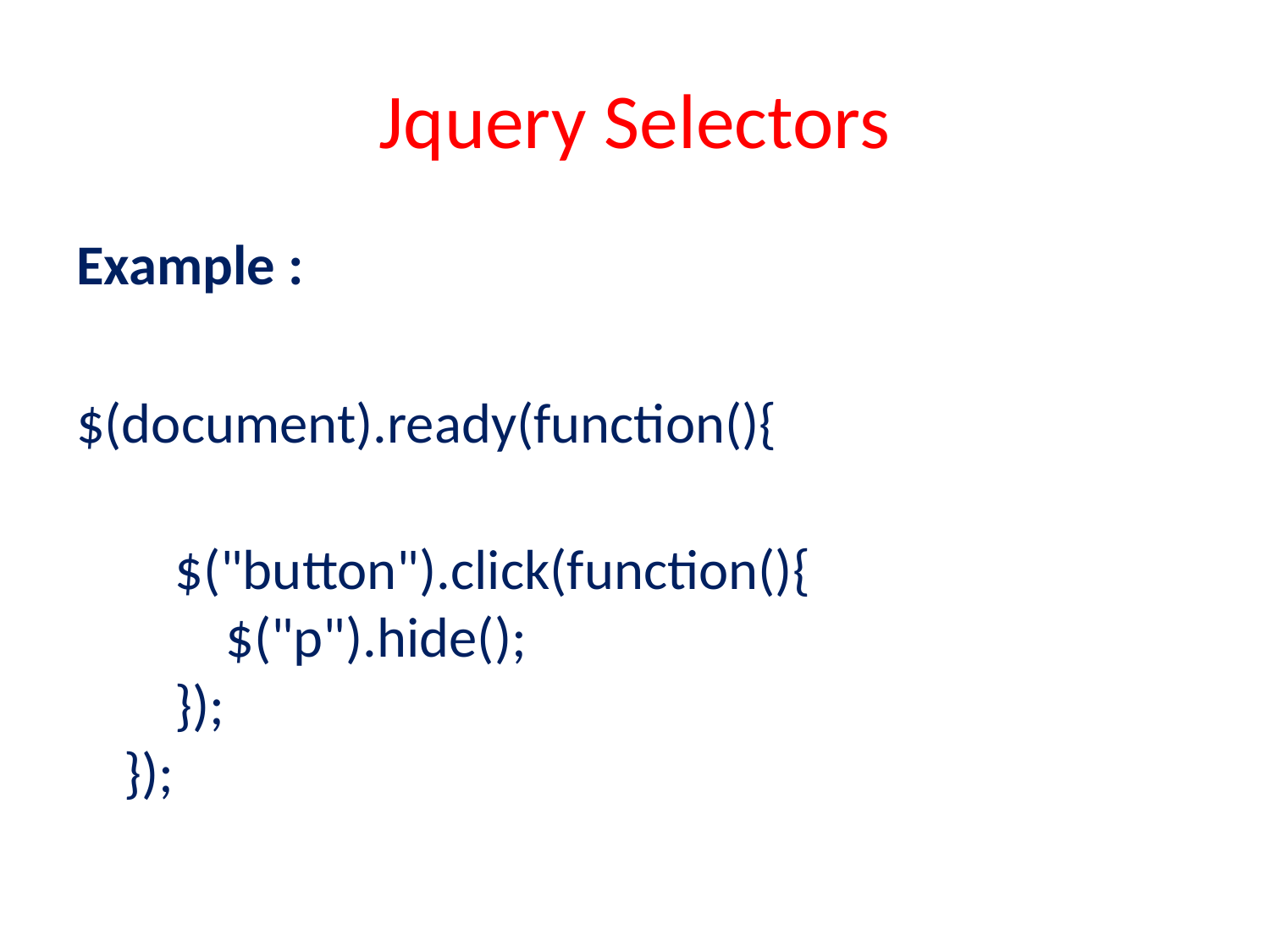

# Jquery Selectors
Example :

$(document).ready(function(){
    $("button").click(function(){
        $("p").hide();
    });
});